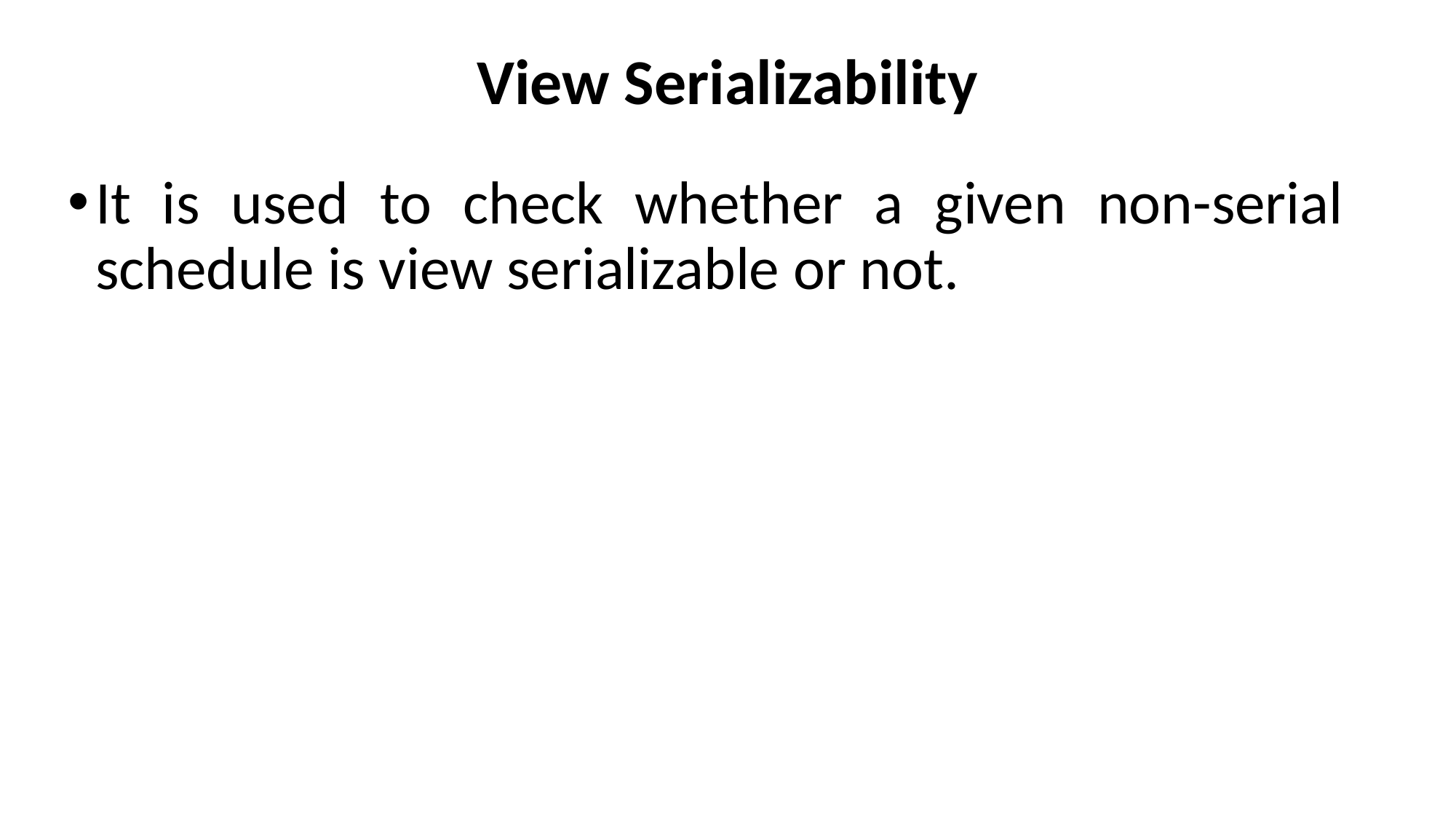

# View Serializability
It is used to check whether a given non-serial schedule is view serializable or not.